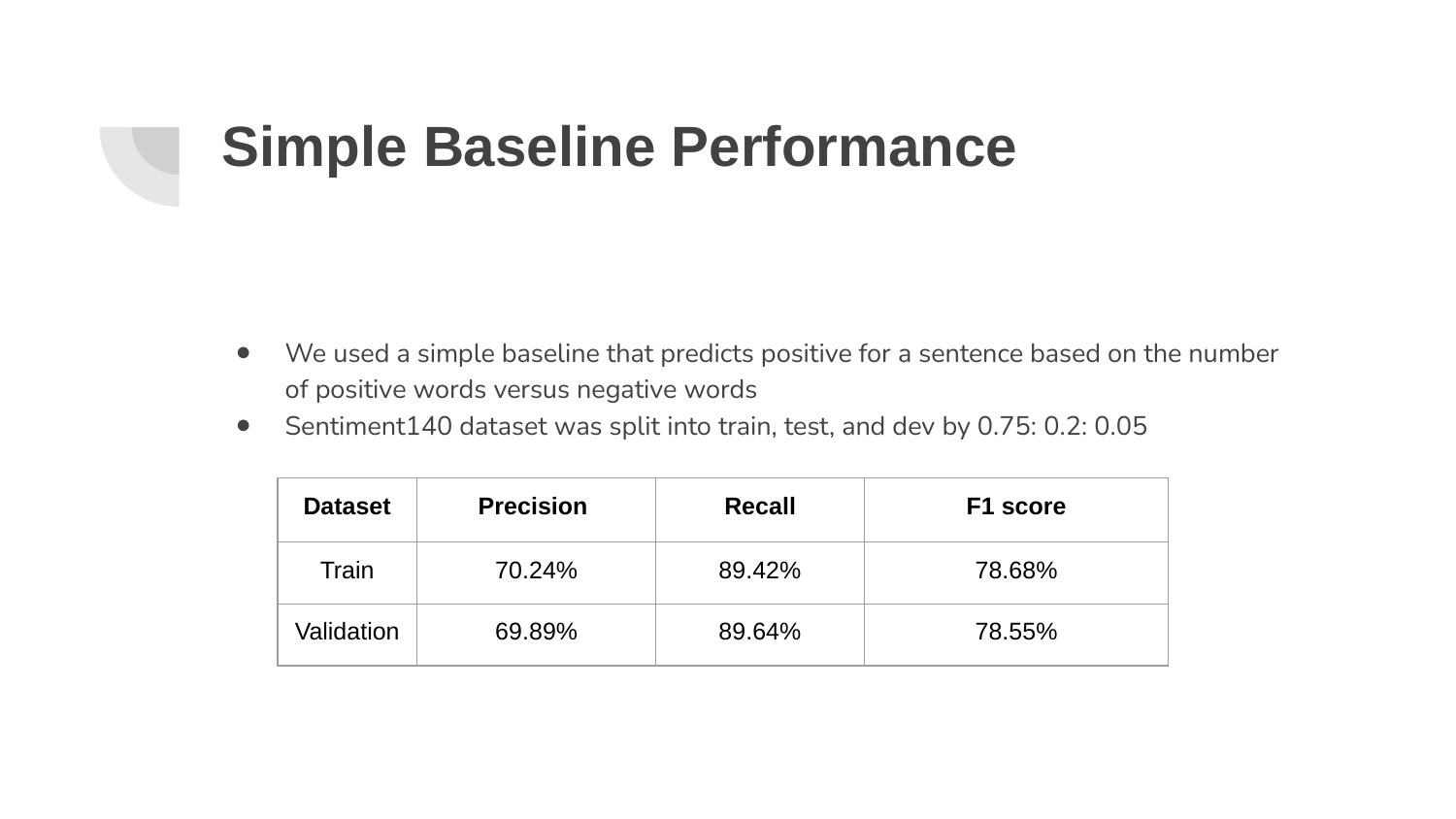

# Simple Baseline Performance
We used a simple baseline that predicts positive for a sentence based on the number of positive words versus negative words
Sentiment140 dataset was split into train, test, and dev by 0.75: 0.2: 0.05

| Dataset | Precision | Recall | F1 score |
| --- | --- | --- | --- |
| Train | 70.24% | 89.42% | 78.68% |
| Validation | 69.89% | 89.64% | 78.55% |